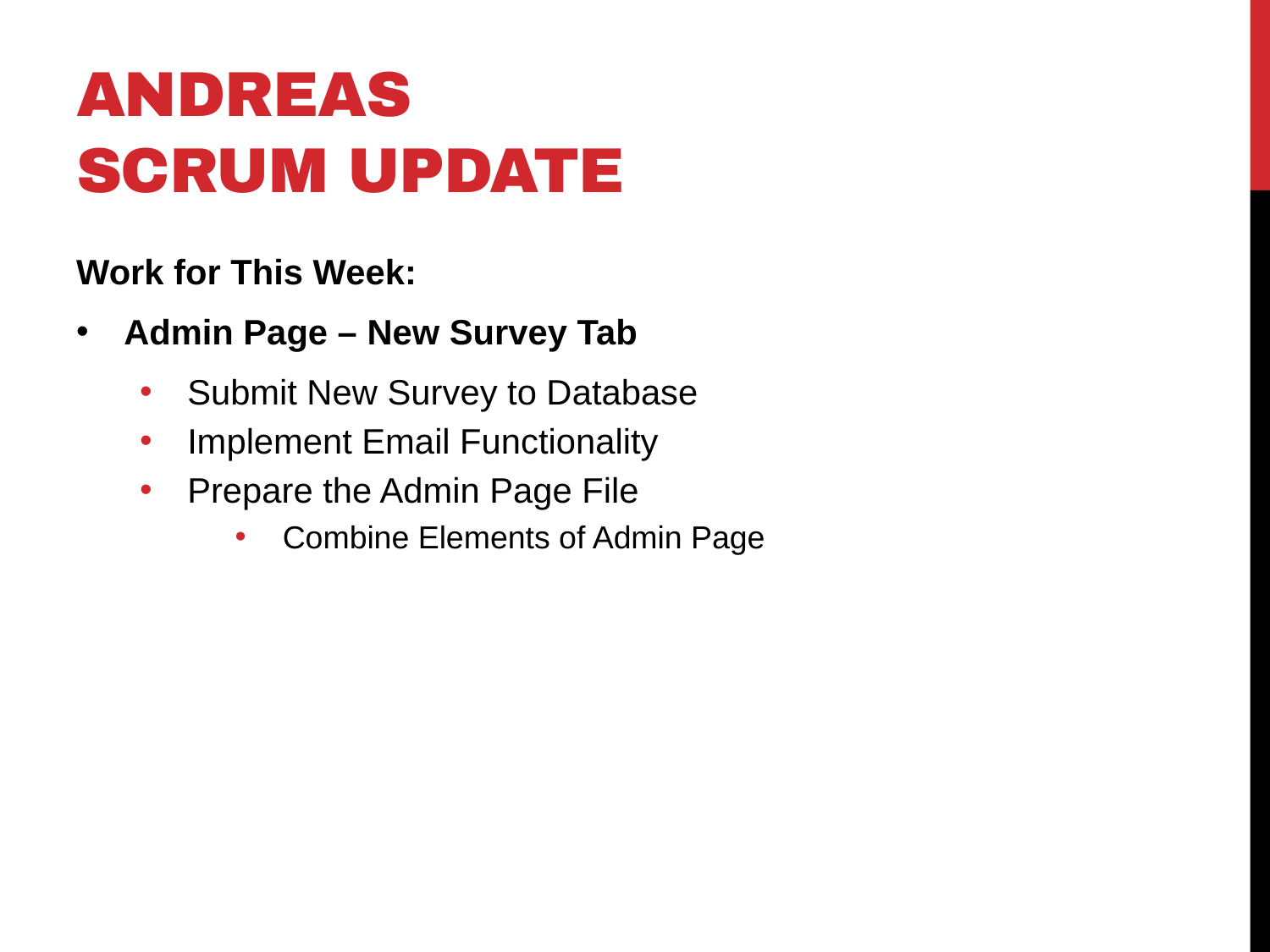

# Andreas SCRUM Update
Work for This Week:
Admin Page – New Survey Tab
Submit New Survey to Database
Implement Email Functionality
Prepare the Admin Page File
Combine Elements of Admin Page